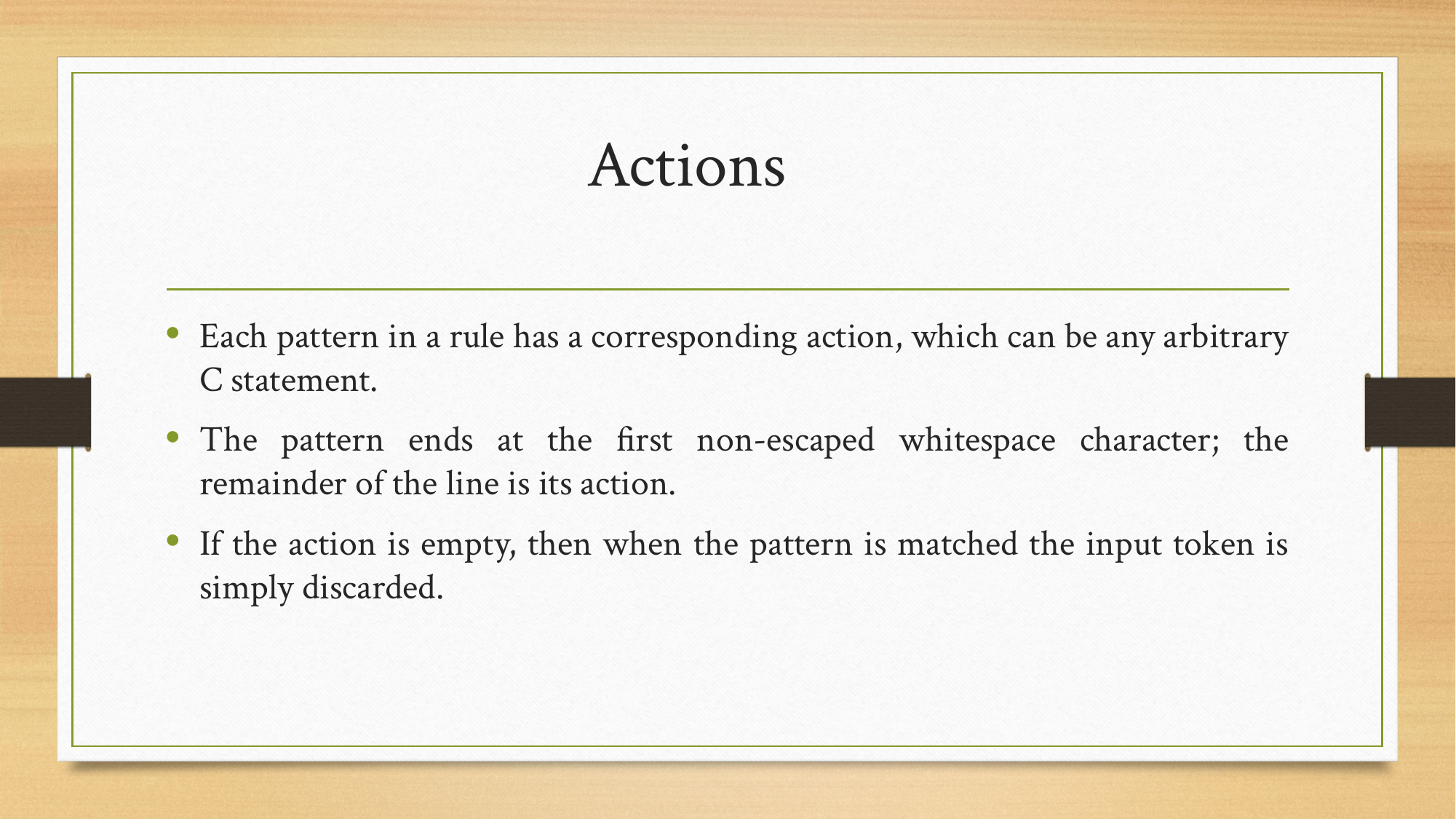

# Actions
Each pattern in a rule has a corresponding action, which can be any arbitrary C statement.
The pattern ends at the first non-escaped whitespace character; the remainder of the line is its action.
If the action is empty, then when the pattern is matched the input token is simply discarded.